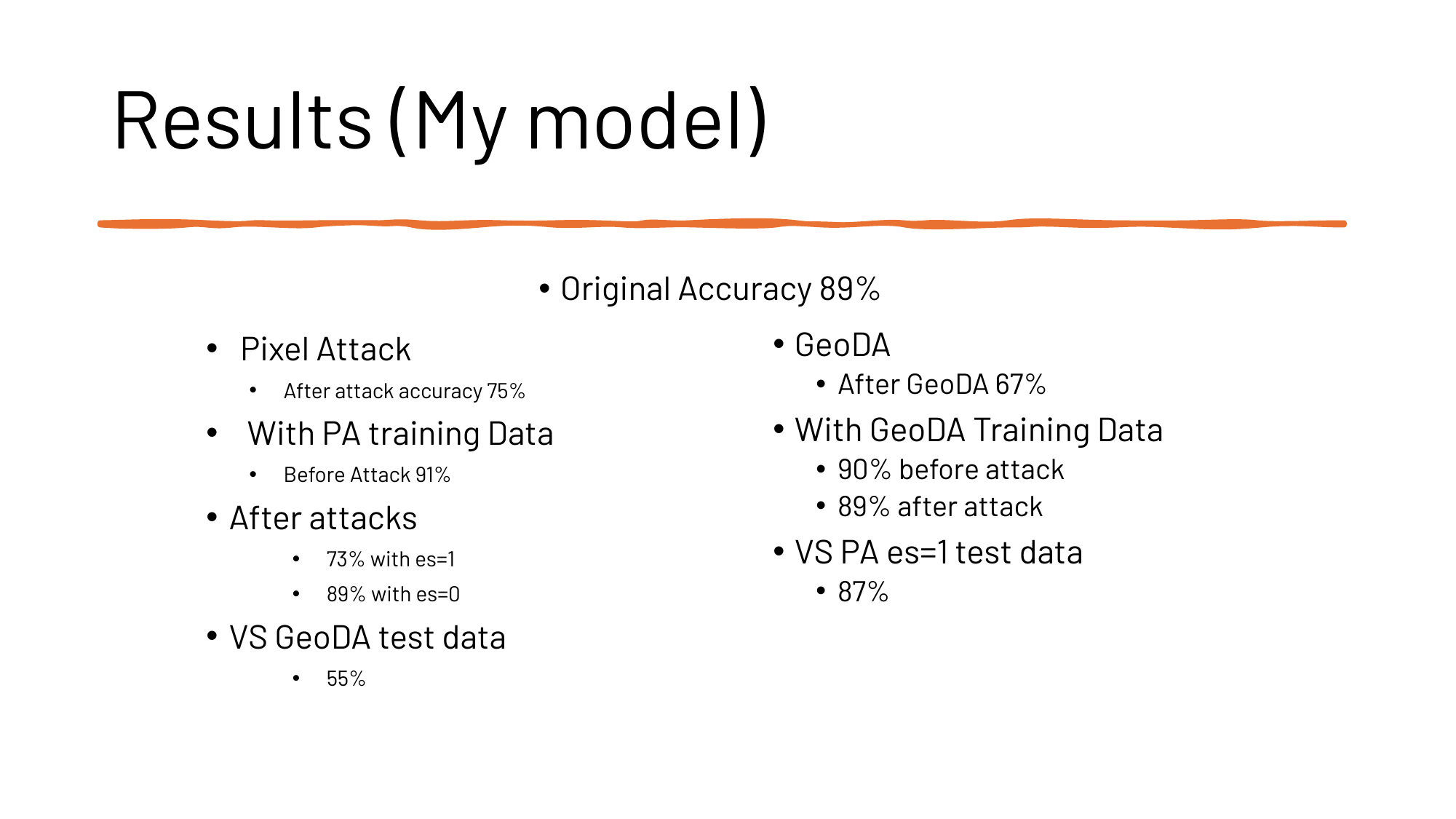

# Results (My model)

Original Accuracy 89%
Pixel Attack
After attack accuracy 75%
With PA training Data
Before Attack 91%
After attacks
73% with es=1
89% with es=0
VS GeoDA test data
55%
GeoDA
After GeoDA 67%
With GeoDA Training Data
90% before attack
89% after attack
VS PA es=1 test data
87%